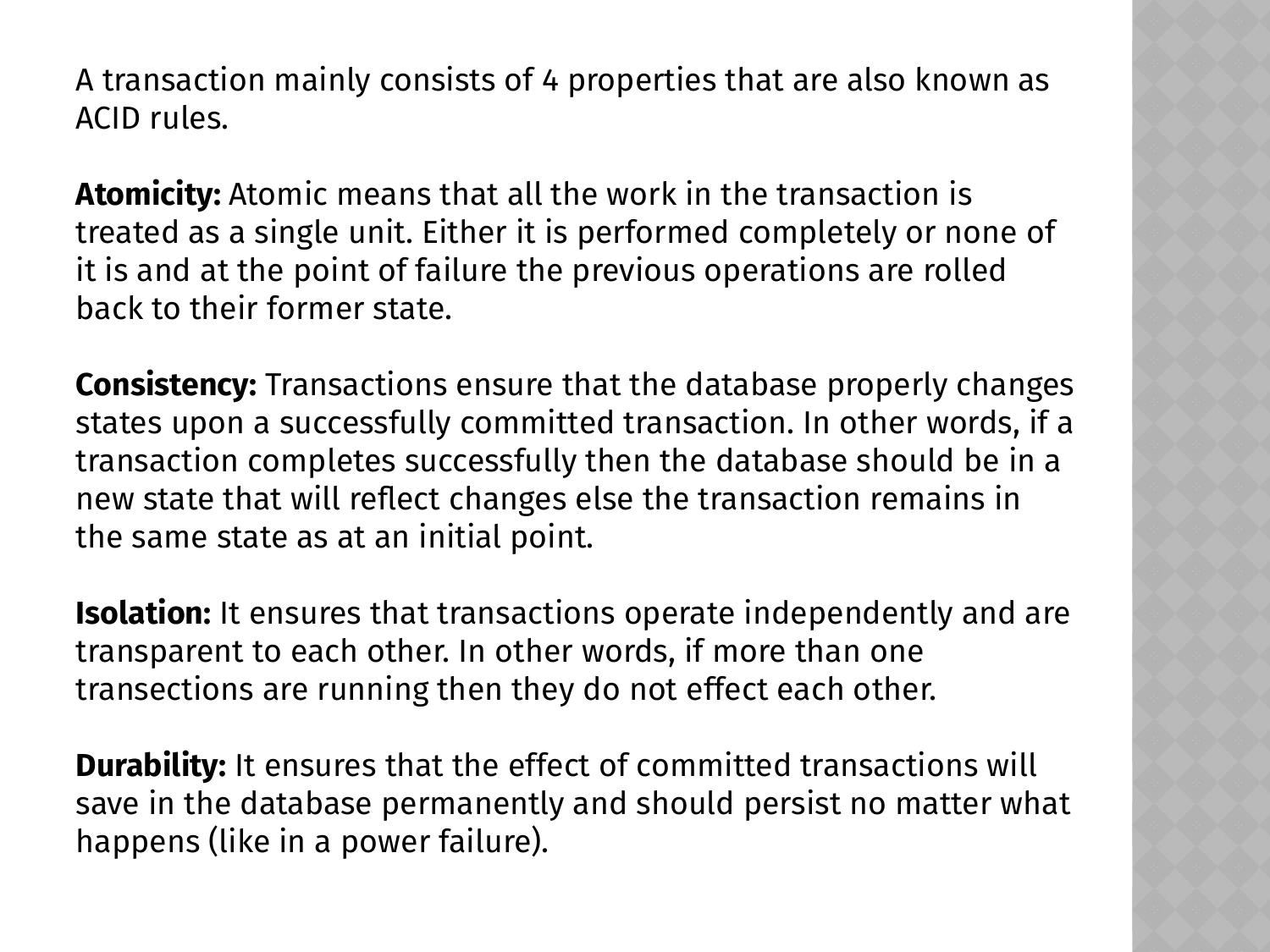

A transaction mainly consists of 4 properties that are also known as ACID rules.
Atomicity: Atomic means that all the work in the transaction is treated as a single unit. Either it is performed completely or none of it is and at the point of failure the previous operations are rolled back to their former state.
Consistency: Transactions ensure that the database properly changes states upon a successfully committed transaction. In other words, if a transaction completes successfully then the database should be in a new state that will reflect changes else the transaction remains in the same state as at an initial point.
Isolation: It ensures that transactions operate independently and are transparent to each other. In other words, if more than one transections are running then they do not effect each other.
Durability: It ensures that the effect of committed transactions will save in the database permanently and should persist no matter what happens (like in a power failure).